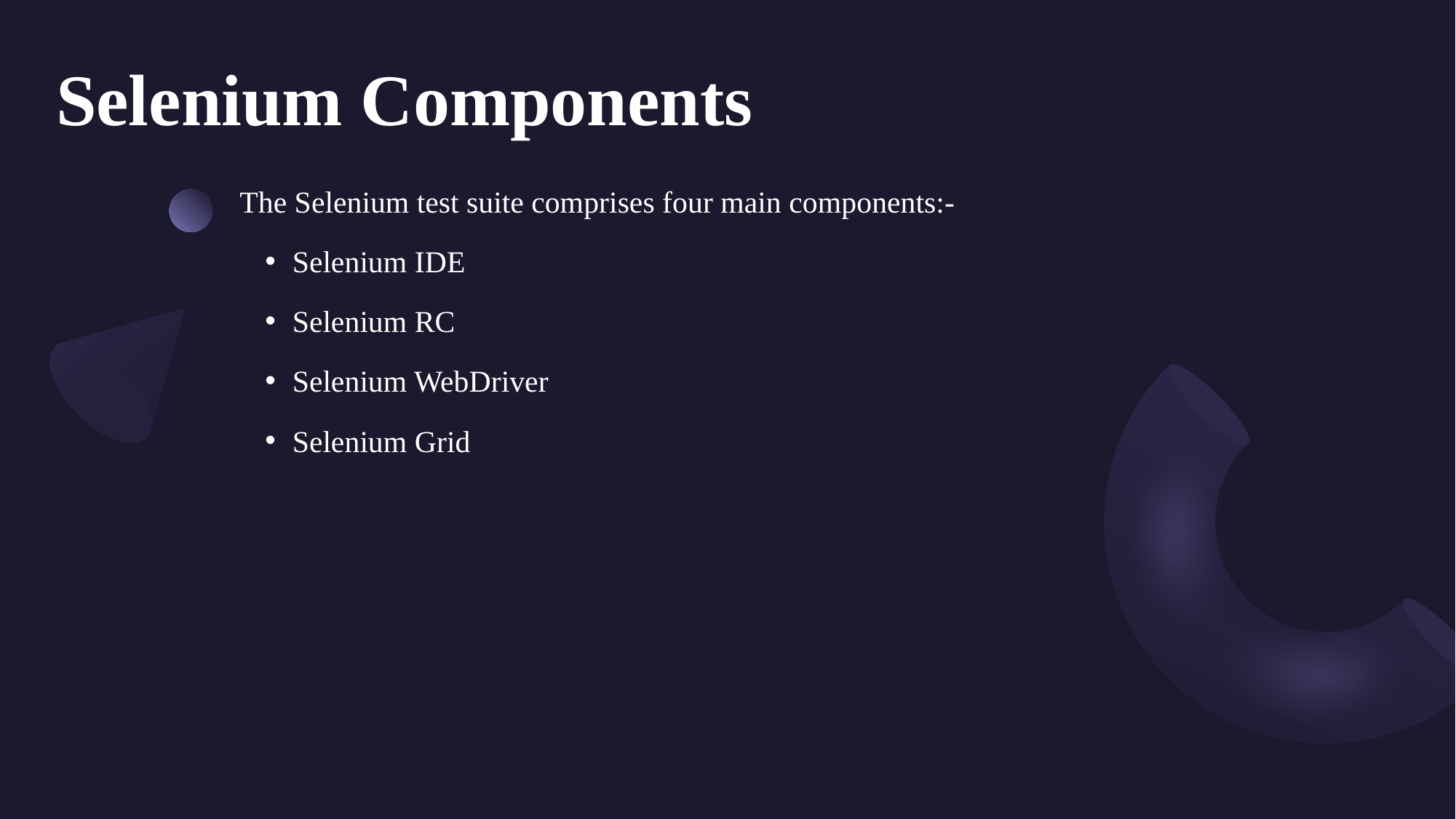

# Selenium Components
          The Selenium test suite comprises four main components:-
Selenium IDE
Selenium RC
Selenium WebDriver
Selenium Grid